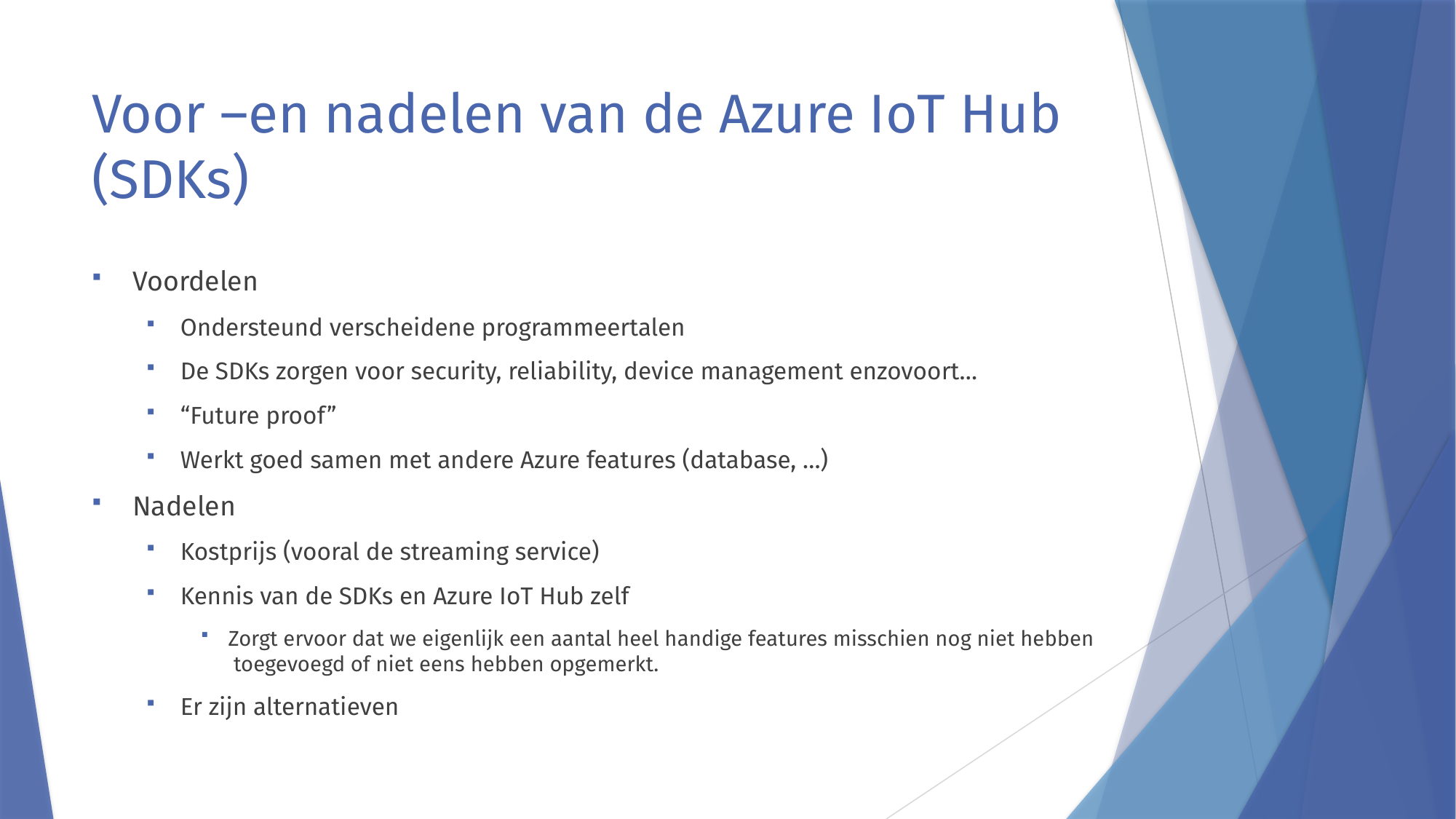

# Voor –en nadelen van de Azure IoT Hub (SDKs)
Voordelen
Ondersteund verscheidene programmeertalen
De SDKs zorgen voor security, reliability, device management enzovoort…
“Future proof”
Werkt goed samen met andere Azure features (database, …)
Nadelen
Kostprijs (vooral de streaming service)
Kennis van de SDKs en Azure IoT Hub zelf
Zorgt ervoor dat we eigenlijk een aantal heel handige features misschien nog niet hebben  toegevoegd of niet eens hebben opgemerkt.
Er zijn alternatieven